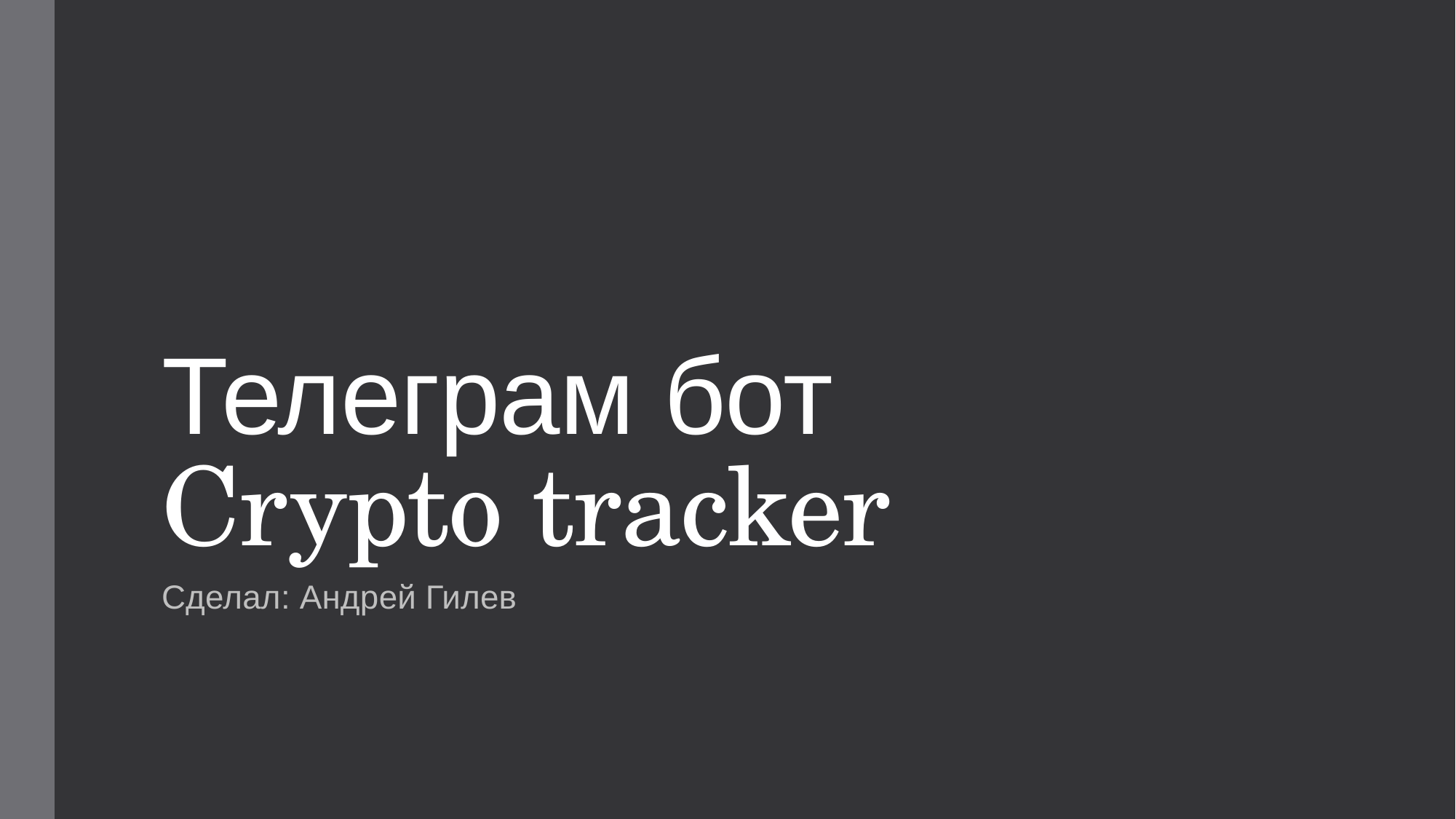

# Телеграм бот Crypto tracker
Сделал: Андрей Гилев